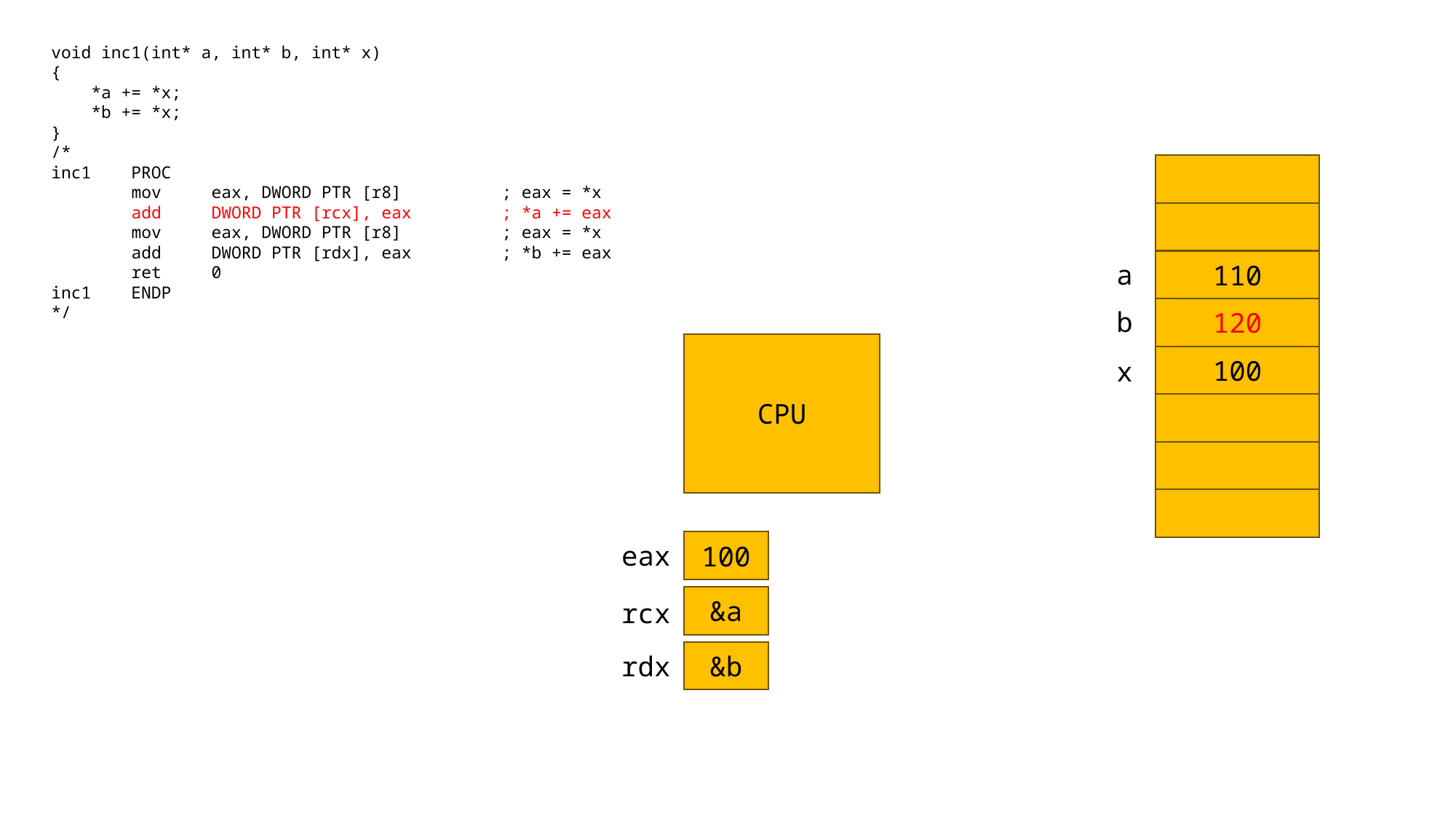

void inc1(int* a, int* b, int* x)
{
    *a += *x;
    *b += *x;
}
/*
inc1    PROC
        mov     eax, DWORD PTR [r8]          ; eax = *x
        add     DWORD PTR [rcx], eax         ; *a += eax
        mov     eax, DWORD PTR [r8]          ; eax = *x
        add     DWORD PTR [rdx], eax         ; *b += eax
        ret     0
inc1    ENDP
*/

110
a
120
b
CPU
100
x

100
eax
&a
rcx
&b
rdx